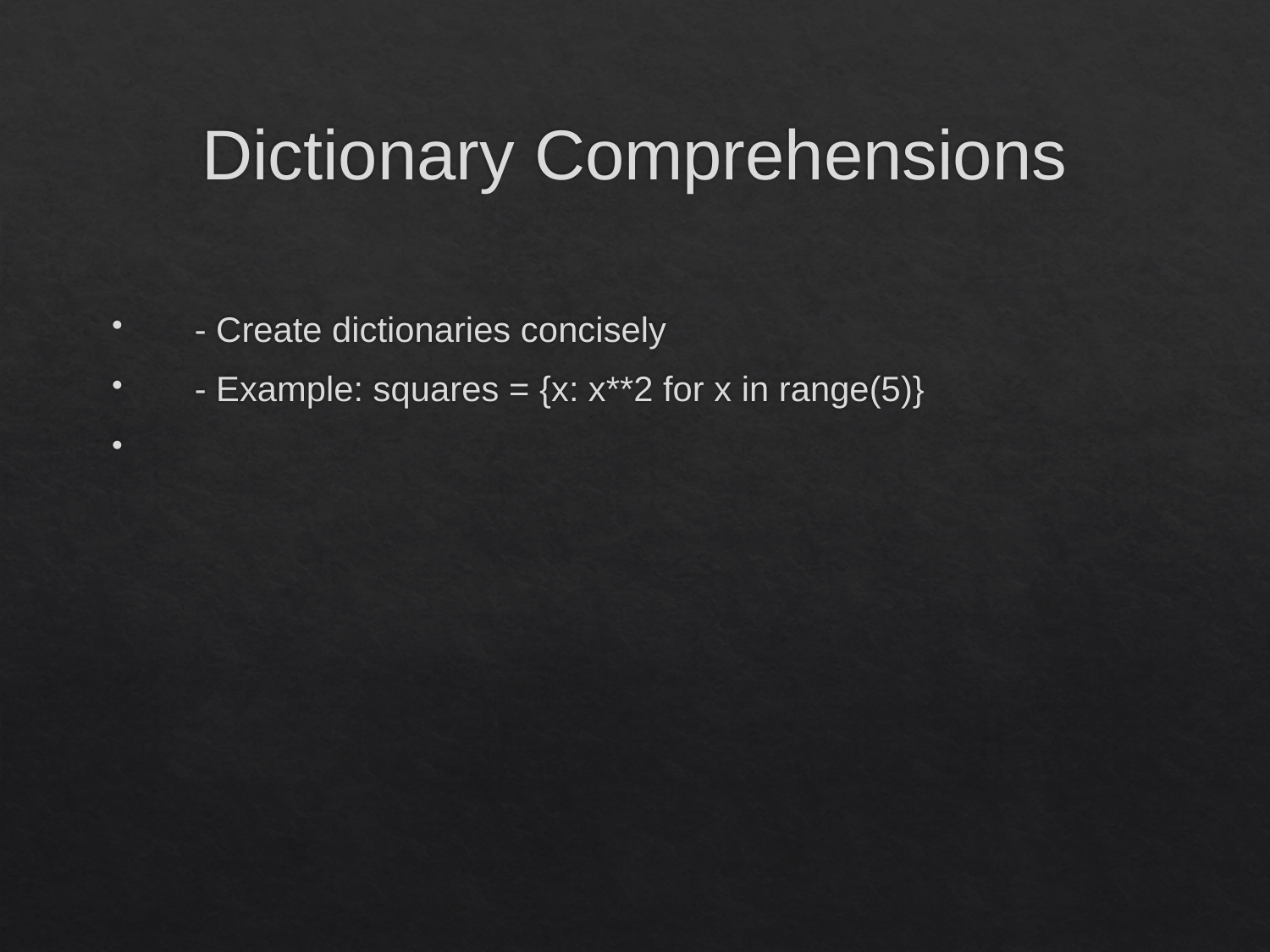

# Dictionary Comprehensions

    - Create dictionaries concisely
    - Example: squares = {x: x**2 for x in range(5)}